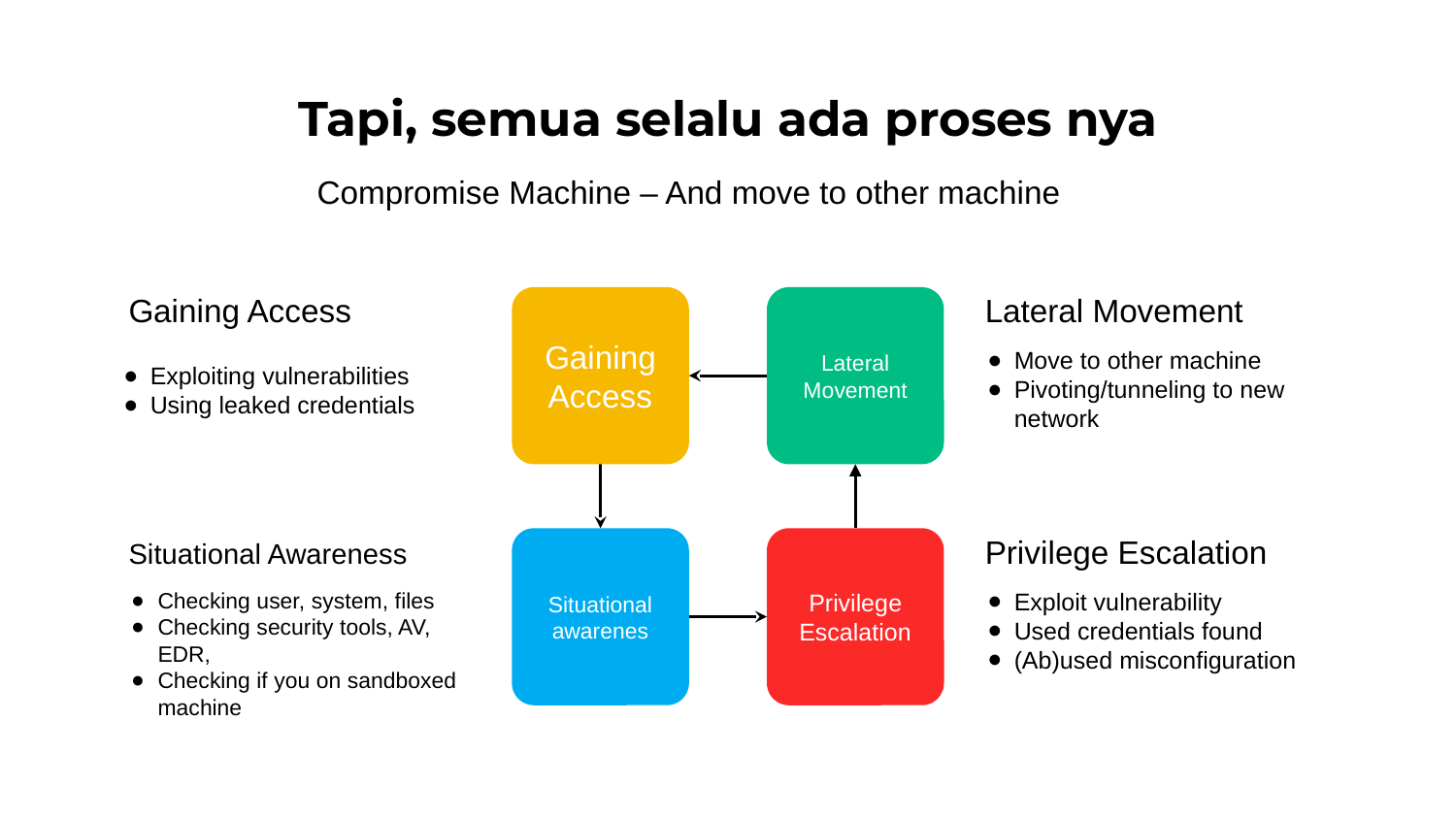

# Tapi, semua selalu ada proses nya
Compromise Machine – And move to other machine
Gaining Access
Lateral Movement
Gaining Access
Lateral Movement
Move to other machine
Pivoting/tunneling to new network
Exploiting vulnerabilities
Using leaked credentials

Situational awarenes
Privilege Escalation
Privilege Escalation
Situational Awareness
Checking user, system, files
Checking security tools, AV, EDR,
Checking if you on sandboxed machine
Exploit vulnerability
Used credentials found
(Ab)used misconfiguration